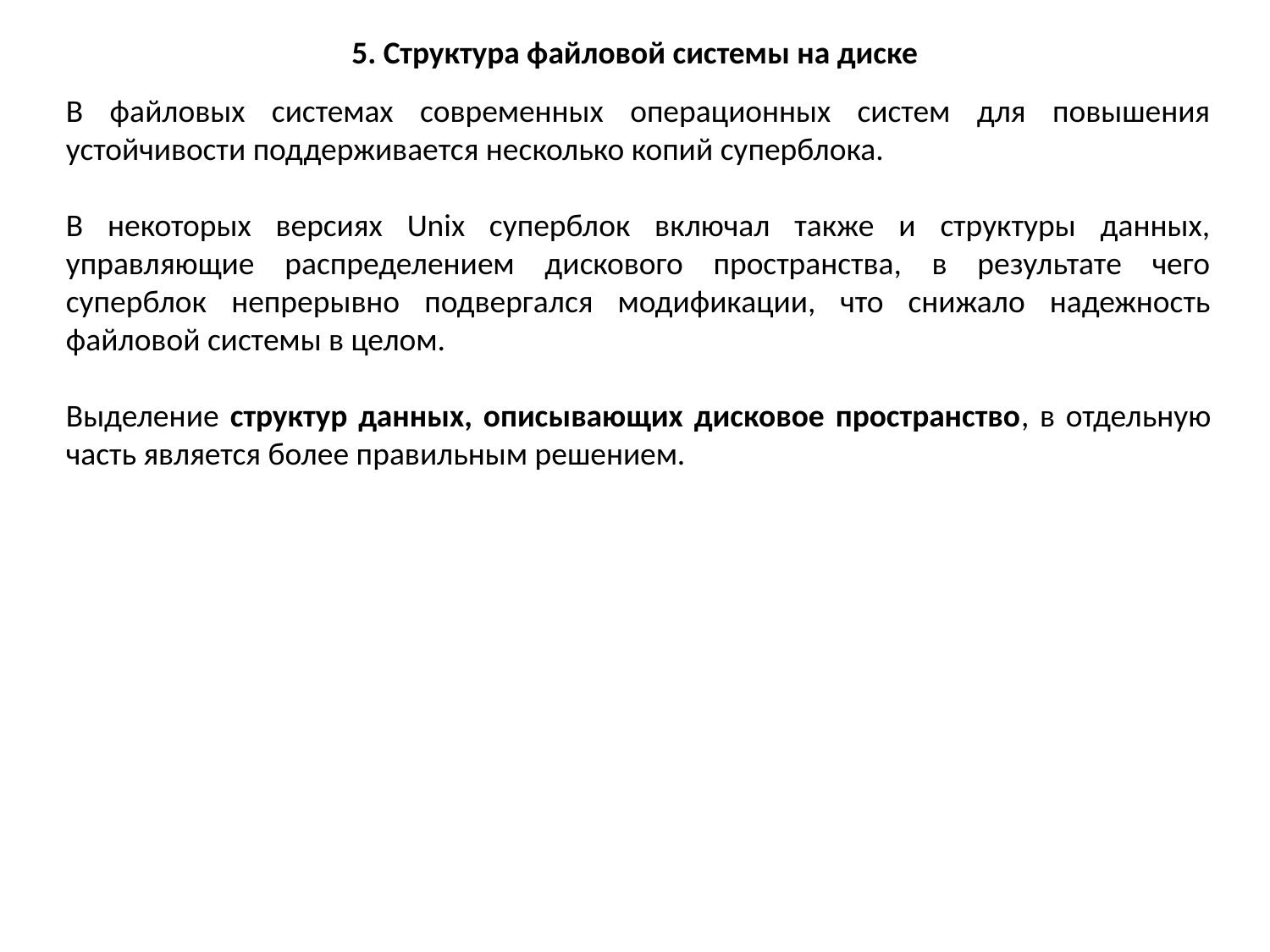

5. Структура файловой системы на диске
В файловых системах современных операционных систем для повышения устойчивости поддерживается несколько копий суперблока.

В некоторых версиях Unix суперблок включал также и структуры данных, управляющие распределением дискового пространства, в результате чего суперблок непрерывно подвергался модификации, что снижало надежность файловой системы в целом.

Выделение структур данных, описывающих дисковое пространство, в отдельную часть является более правильным решением.